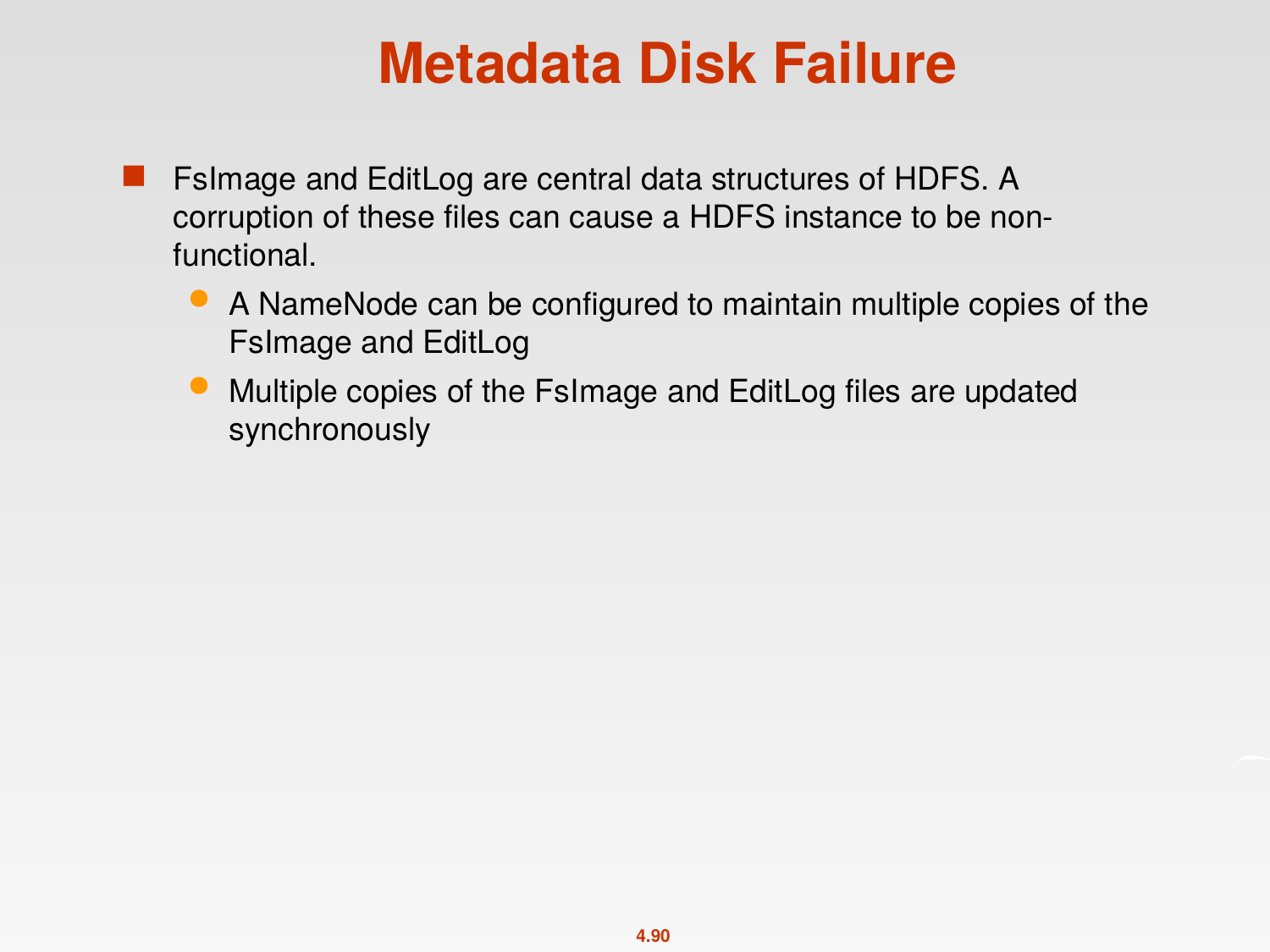

# Metadata Disk Failure
FsImage and EditLog are central data structures of HDFS. A corruption of these files can cause a HDFS instance to be non-functional.
A NameNode can be configured to maintain multiple copies of the FsImage and EditLog
Multiple copies of the FsImage and EditLog files are updated synchronously